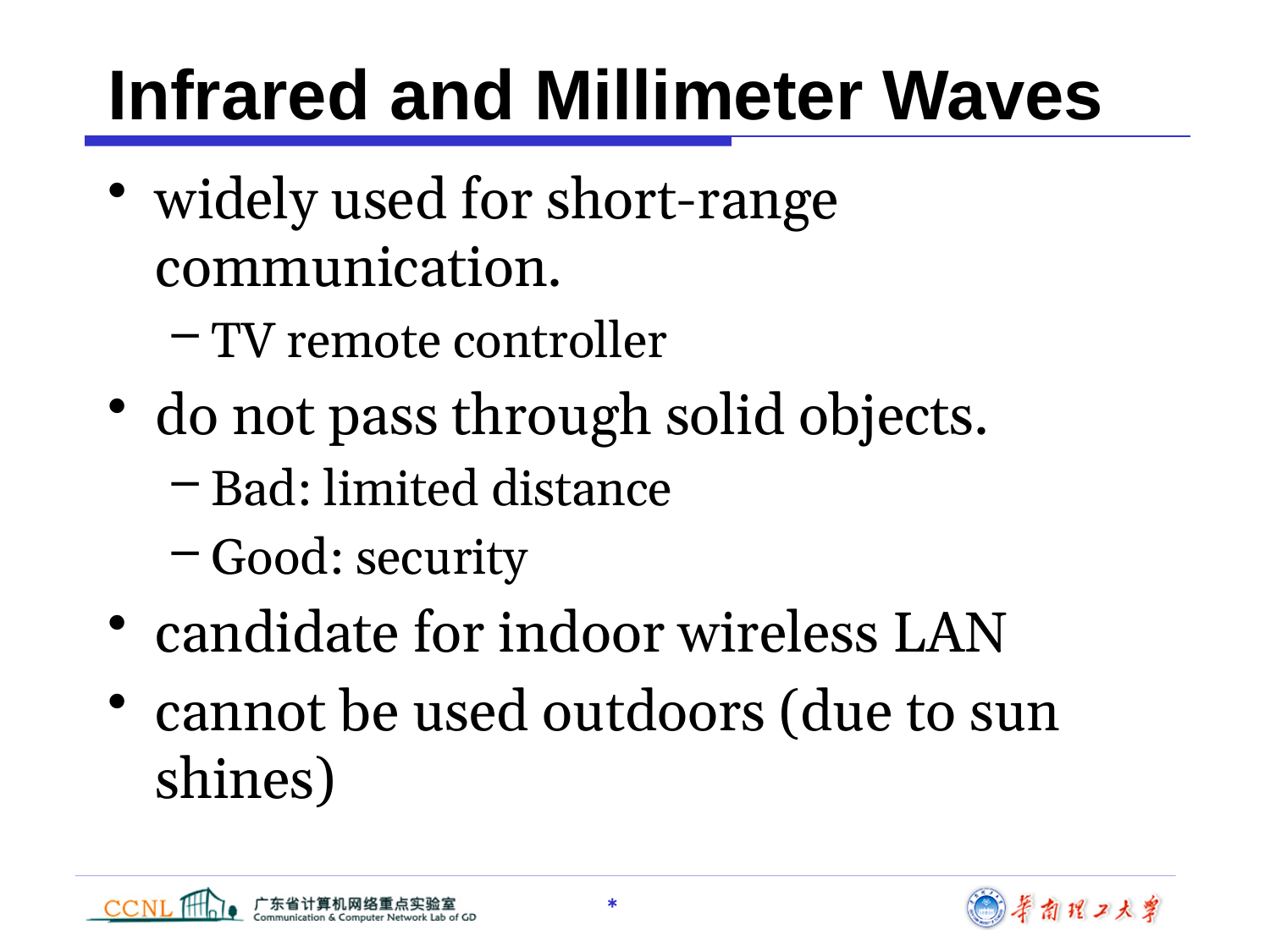

# Infrared and Millimeter Waves
widely used for short-range communication.
TV remote controller
do not pass through solid objects.
Bad: limited distance
Good: security
candidate for indoor wireless LAN
cannot be used outdoors (due to sun shines)